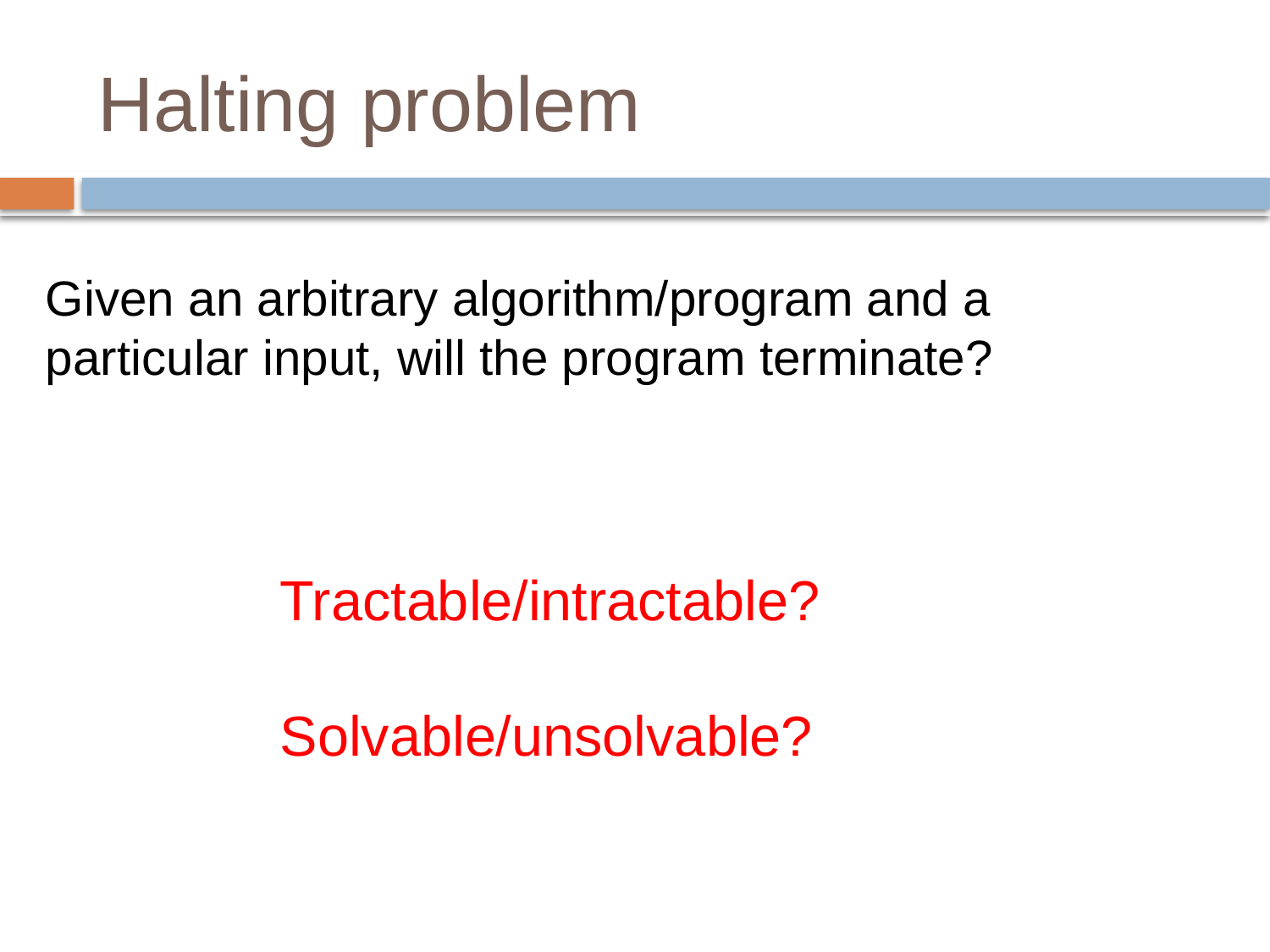

# Halting problem
Given an arbitrary algorithm/program and a particular input, will the program terminate?
Tractable/intractable?

Solvable/unsolvable?